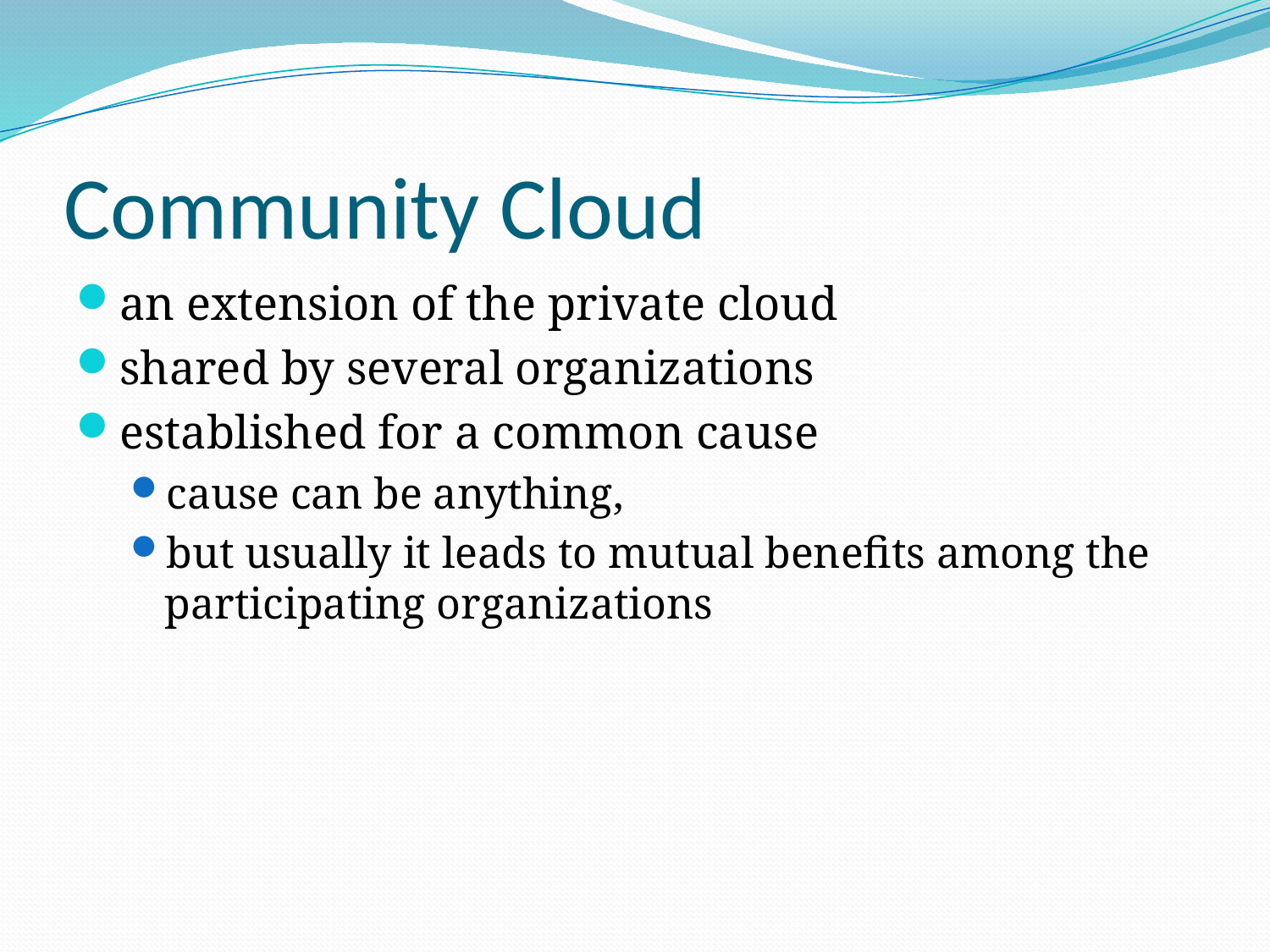

# Community Cloud
an extension of the private cloud
shared by several organizations
established for a common cause
cause can be anything,
but usually it leads to mutual benefits among the participating organizations